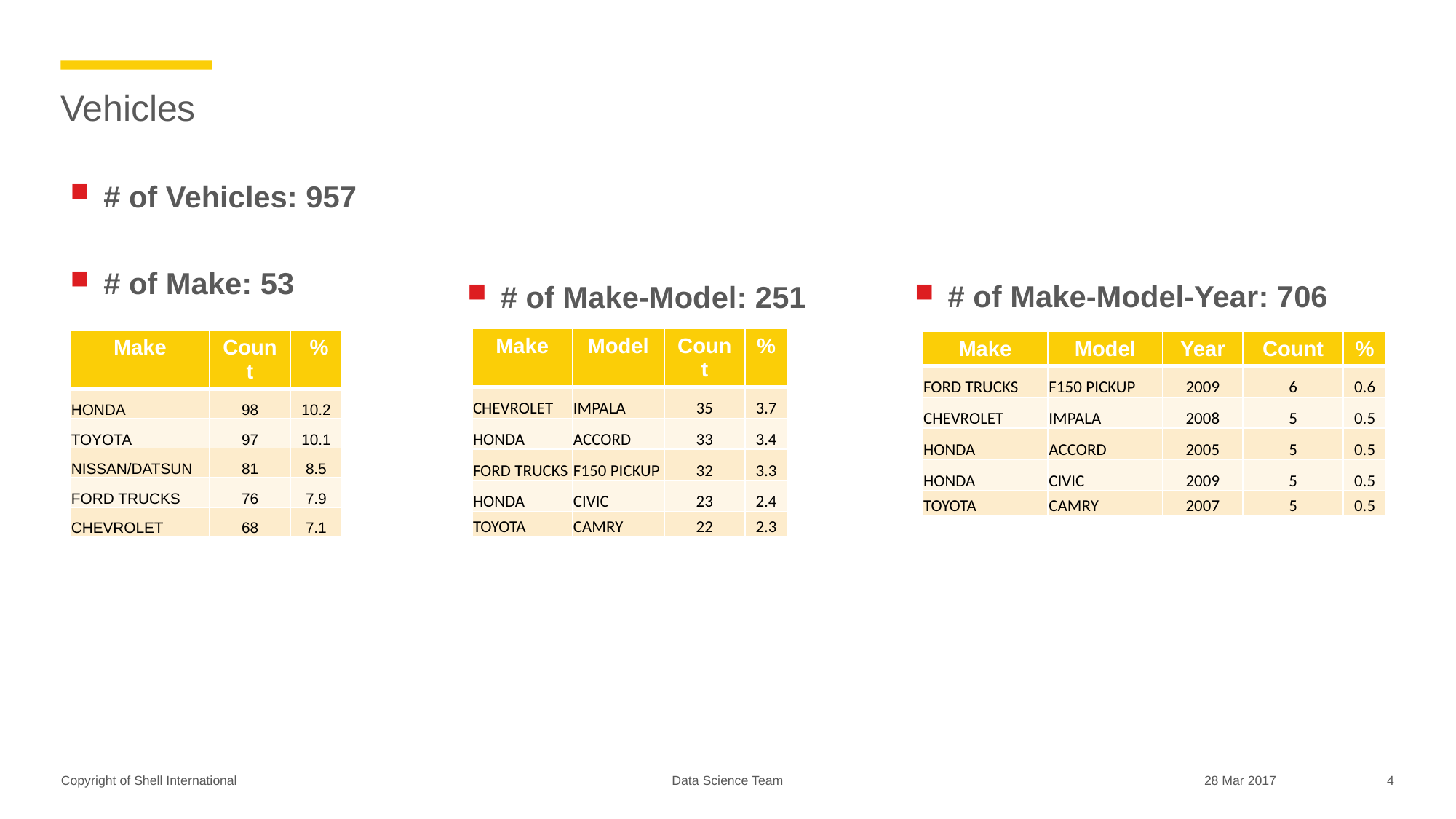

# Vehicles
# of Vehicles: 957
# of Make: 53

# of Make-Model-Year: 706

# of Make-Model: 251

| Make | Model | Count | % |
| --- | --- | --- | --- |
| CHEVROLET | IMPALA | 35 | 3.7 |
| HONDA | ACCORD | 33 | 3.4 |
| FORD TRUCKS | F150 PICKUP | 32 | 3.3 |
| HONDA | CIVIC | 23 | 2.4 |
| TOYOTA | CAMRY | 22 | 2.3 |
| Make | Count | % |
| --- | --- | --- |
| HONDA | 98 | 10.2 |
| TOYOTA | 97 | 10.1 |
| NISSAN/DATSUN | 81 | 8.5 |
| FORD TRUCKS | 76 | 7.9 |
| CHEVROLET | 68 | 7.1 |
| Make | Model | Year | Count | % |
| --- | --- | --- | --- | --- |
| FORD TRUCKS | F150 PICKUP | 2009 | 6 | 0.6 |
| CHEVROLET | IMPALA | 2008 | 5 | 0.5 |
| HONDA | ACCORD | 2005 | 5 | 0.5 |
| HONDA | CIVIC | 2009 | 5 | 0.5 |
| TOYOTA | CAMRY | 2007 | 5 | 0.5 |
Data Science Team

4
28 Mar 2017